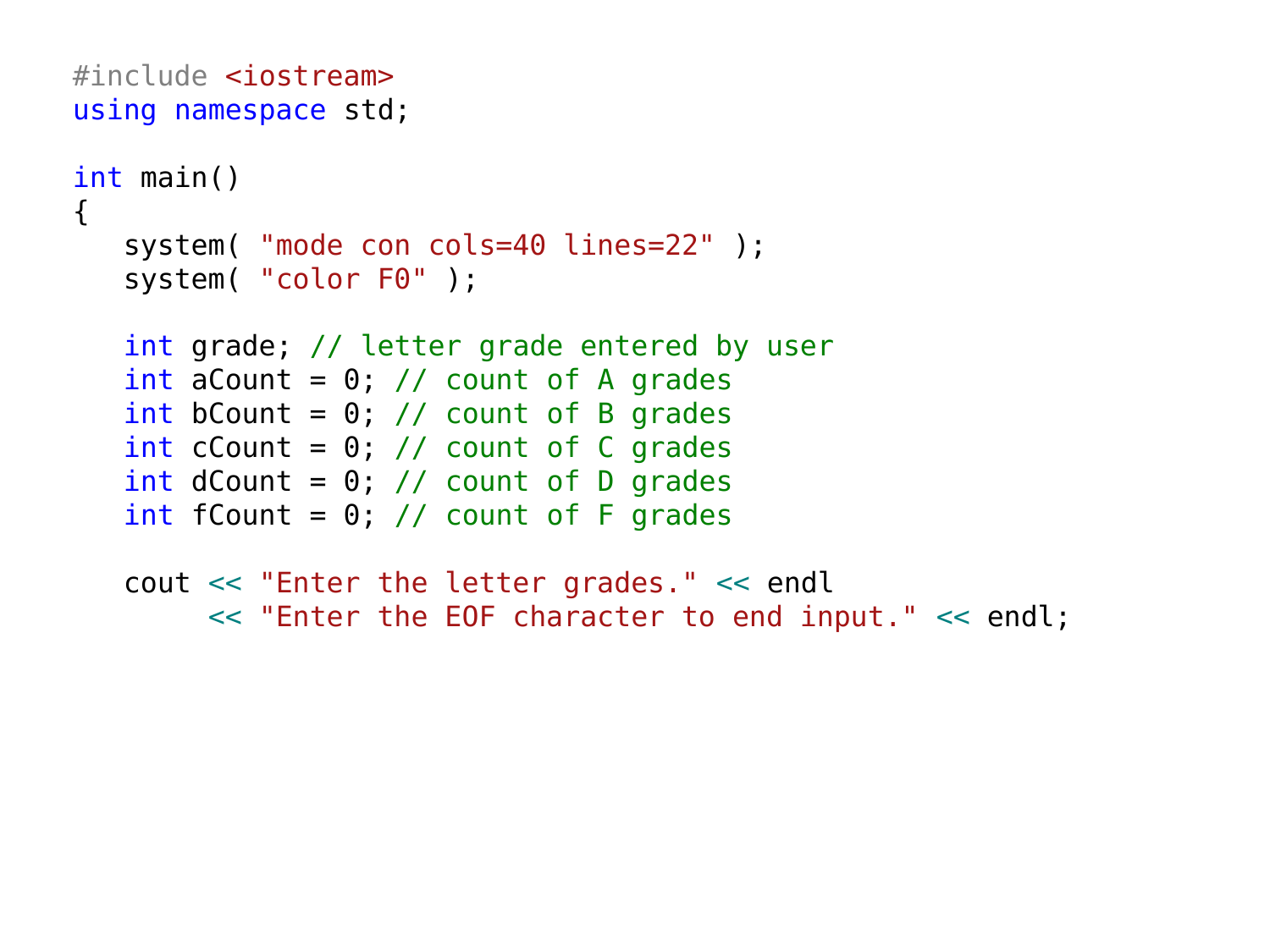

#include <iostream>
using namespace std;

int main()
{
   system( "mode con cols=40 lines=22" );
   system( "color F0" );

   int grade; // letter grade entered by user
   int aCount = 0; // count of A grades
   int bCount = 0; // count of B grades
   int cCount = 0; // count of C grades
   int dCount = 0; // count of D grades
   int fCount = 0; // count of F grades

   cout << "Enter the letter grades." << endl
        << "Enter the EOF character to end input." << endl;